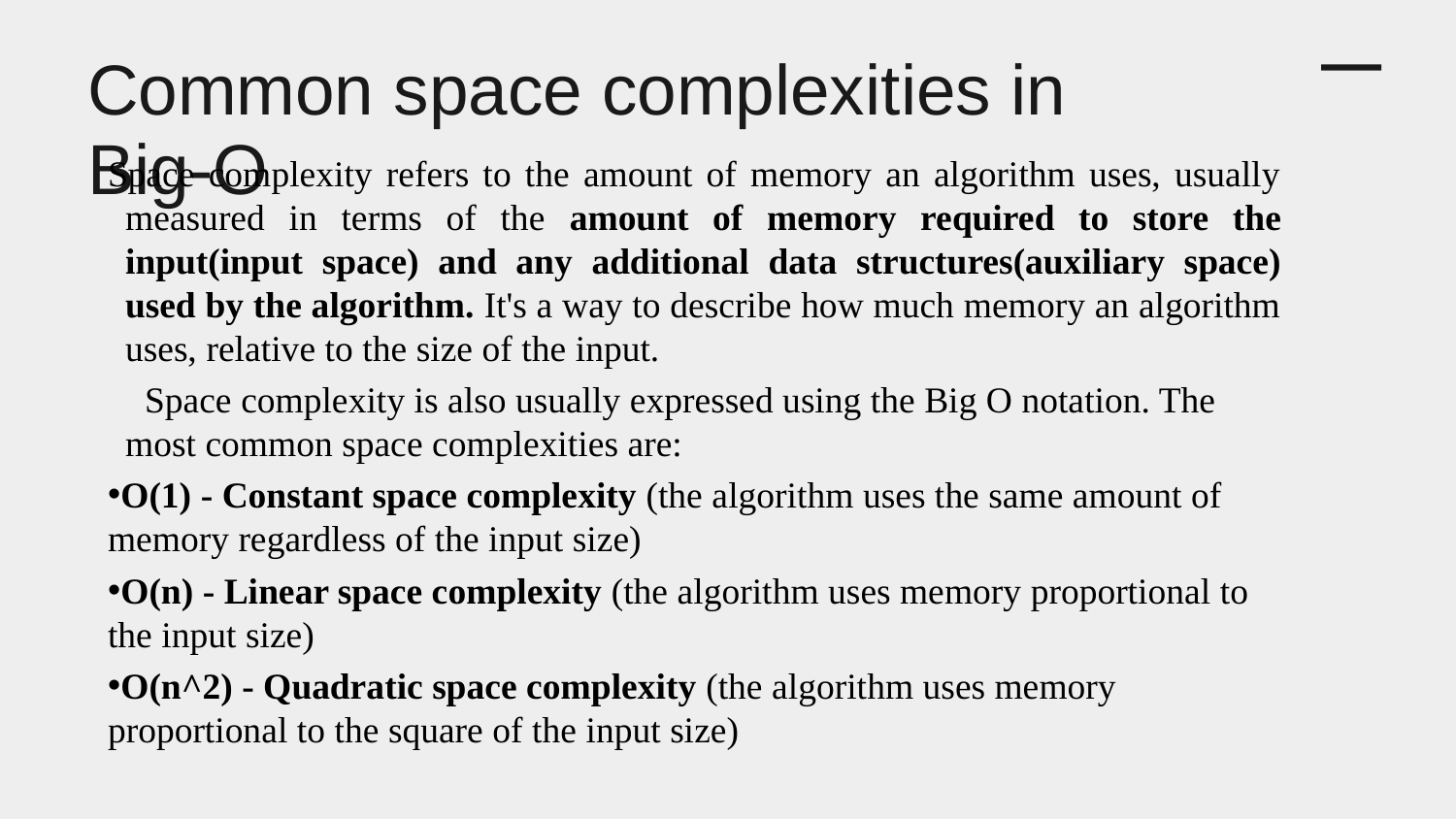

# Common space complexities in Big-O
Space complexity refers to the amount of memory an algorithm uses, usually measured in terms of the amount of memory required to store the input(input space) and any additional data structures(auxiliary space) used by the algorithm. It's a way to describe how much memory an algorithm uses, relative to the size of the input.
    Space complexity is also usually expressed using the Big O notation. The most common space complexities are:
O(1) - Constant space complexity (the algorithm uses the same amount of memory regardless of the input size)
O(n) - Linear space complexity (the algorithm uses memory proportional to the input size)
O(n^2) - Quadratic space complexity (the algorithm uses memory proportional to the square of the input size)